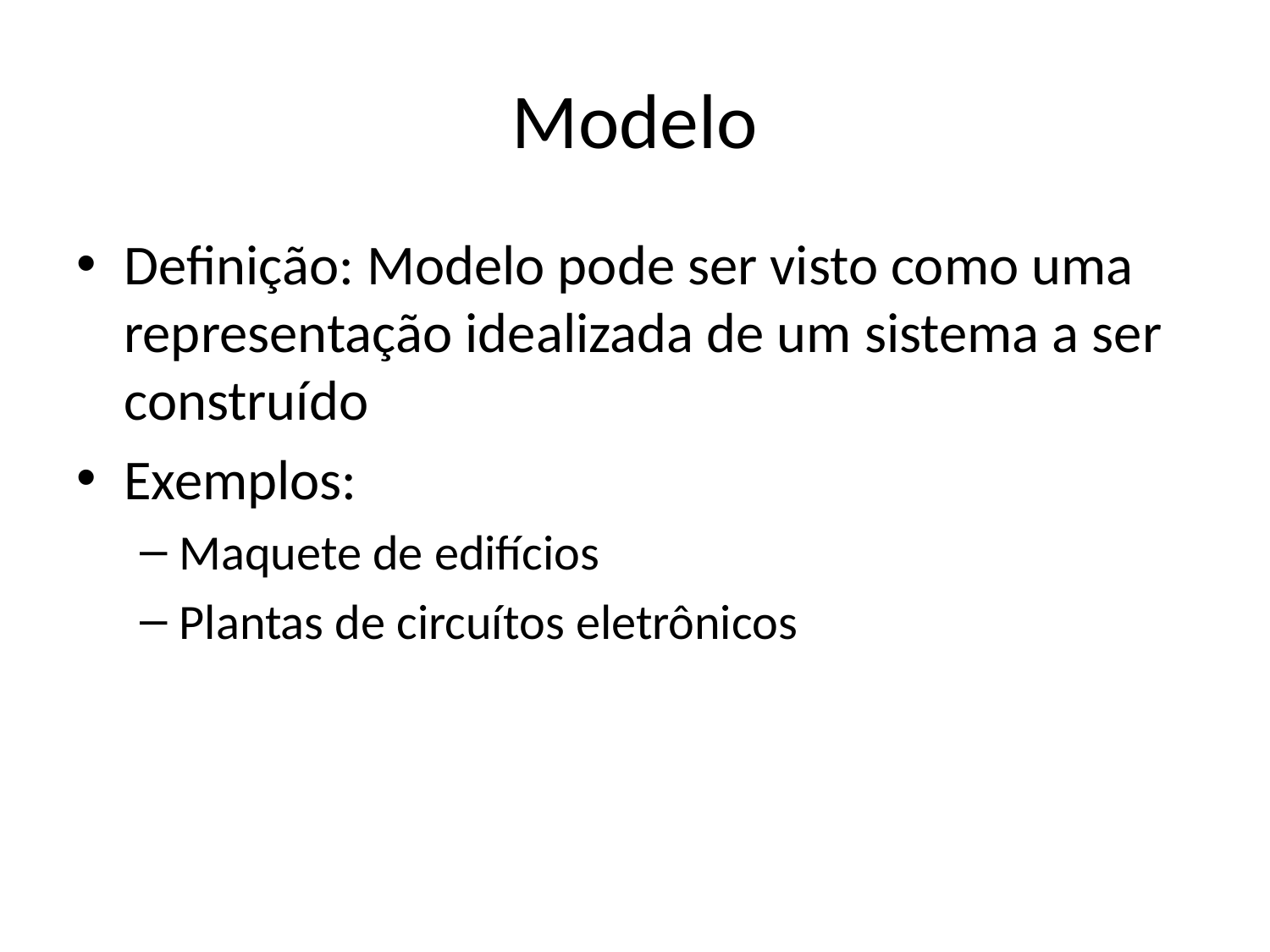

# Modelo
Definição: Modelo pode ser visto como uma representação idealizada de um sistema a ser construído
Exemplos:
Maquete de edifícios
Plantas de circuítos eletrônicos